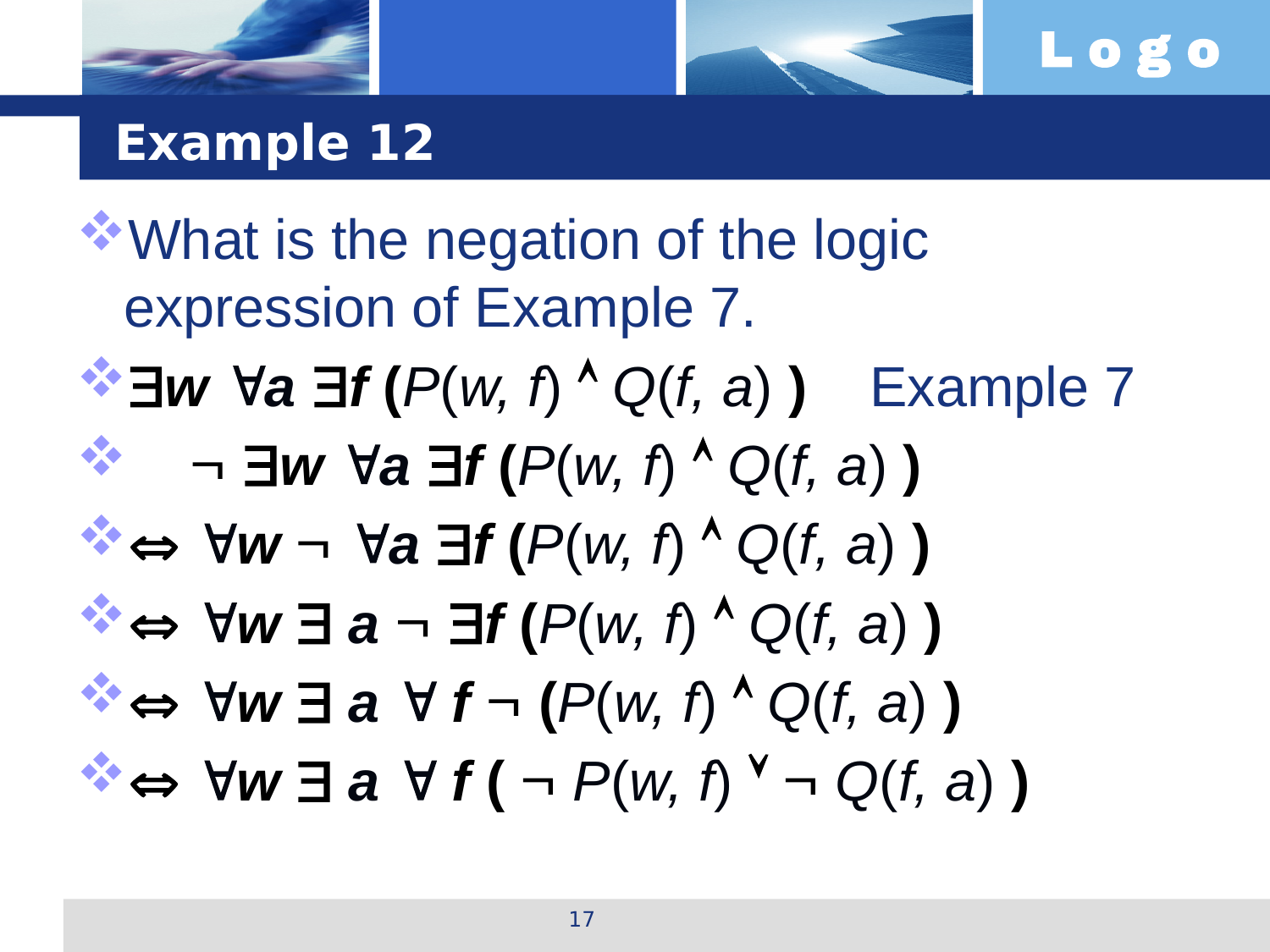

# Example 12
What is the negation of the logic expression of Example 7.
∃w ∀a ∃f (P(w, f) ∧ Q(f, a) )    Example 7
    ¬ ∃w ∀a ∃f (P(w, f) ∧ Q(f, a) )
⇔ ∀w ¬ ∀a ∃f (P(w, f) ∧ Q(f, a) )
⇔ ∀w ∃ a ¬ ∃f (P(w, f) ∧ Q(f, a) )
⇔ ∀w ∃ a ∀ f ¬ (P(w, f) ∧ Q(f, a) )
⇔ ∀w ∃ a ∀ f ( ¬ P(w, f) ∨ ¬ Q(f, a) )
17